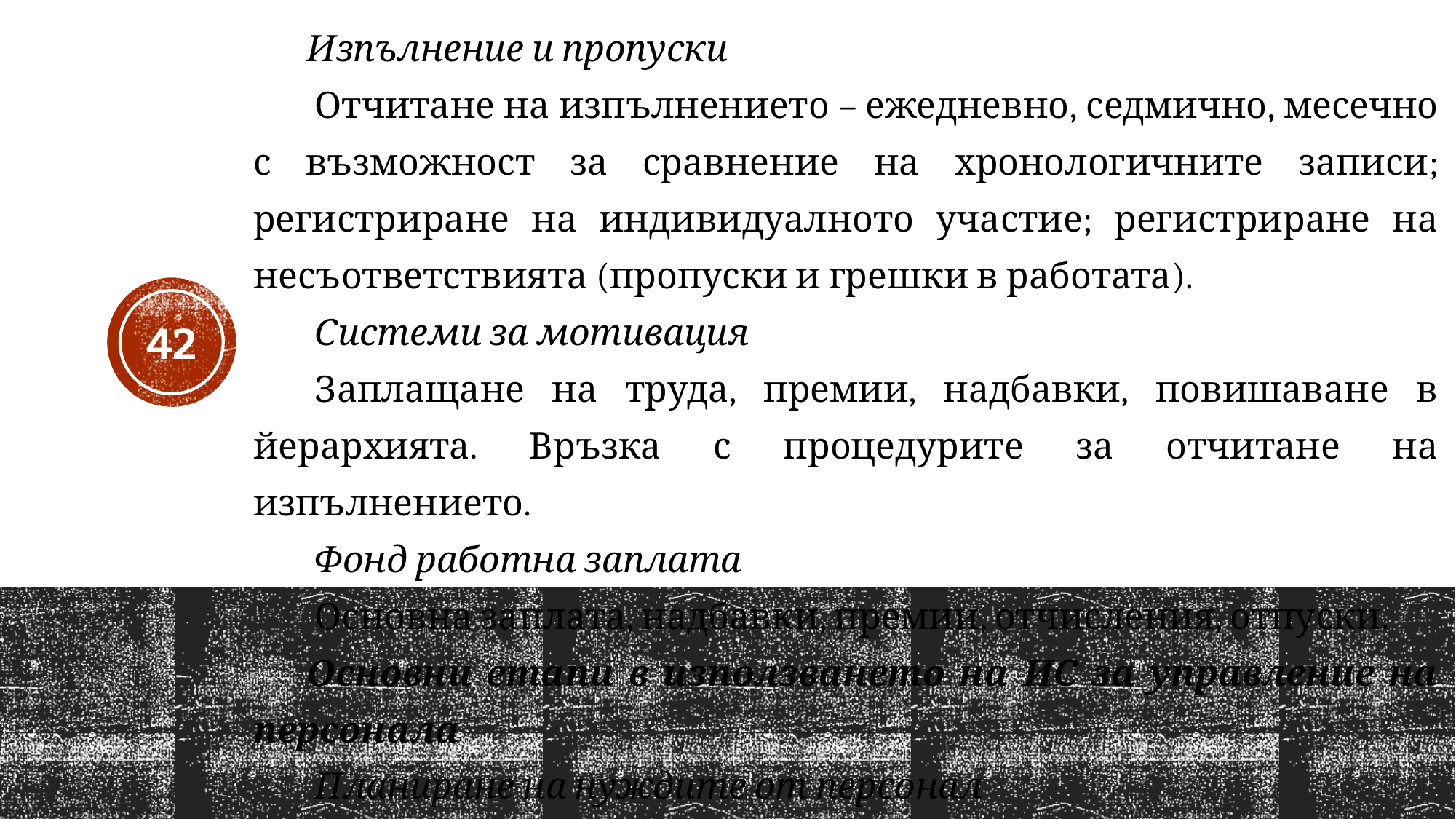

Изпълнение и пропуски
 Отчитане на изпълнението – ежедневно, седмично, месечно с възможност за сравнение на хронологичните записи; регистриране на индивидуалното участие; регистриране на несъответствията (пропуски и грешки в работата).
 Системи за мотивация
 Заплащане на труда, премии, надбавки, повишаване в йерархията. Връзка с процедурите за отчитане на изпълнението.
 Фонд работна заплата
 Основна заплата, надбавки, премии, отчисления, отпуски.
Основни етапи в използването на ИС за управление на персонала
 Планиране на нуждите от персонал
Организационна структура
Планиране на специалностите
42